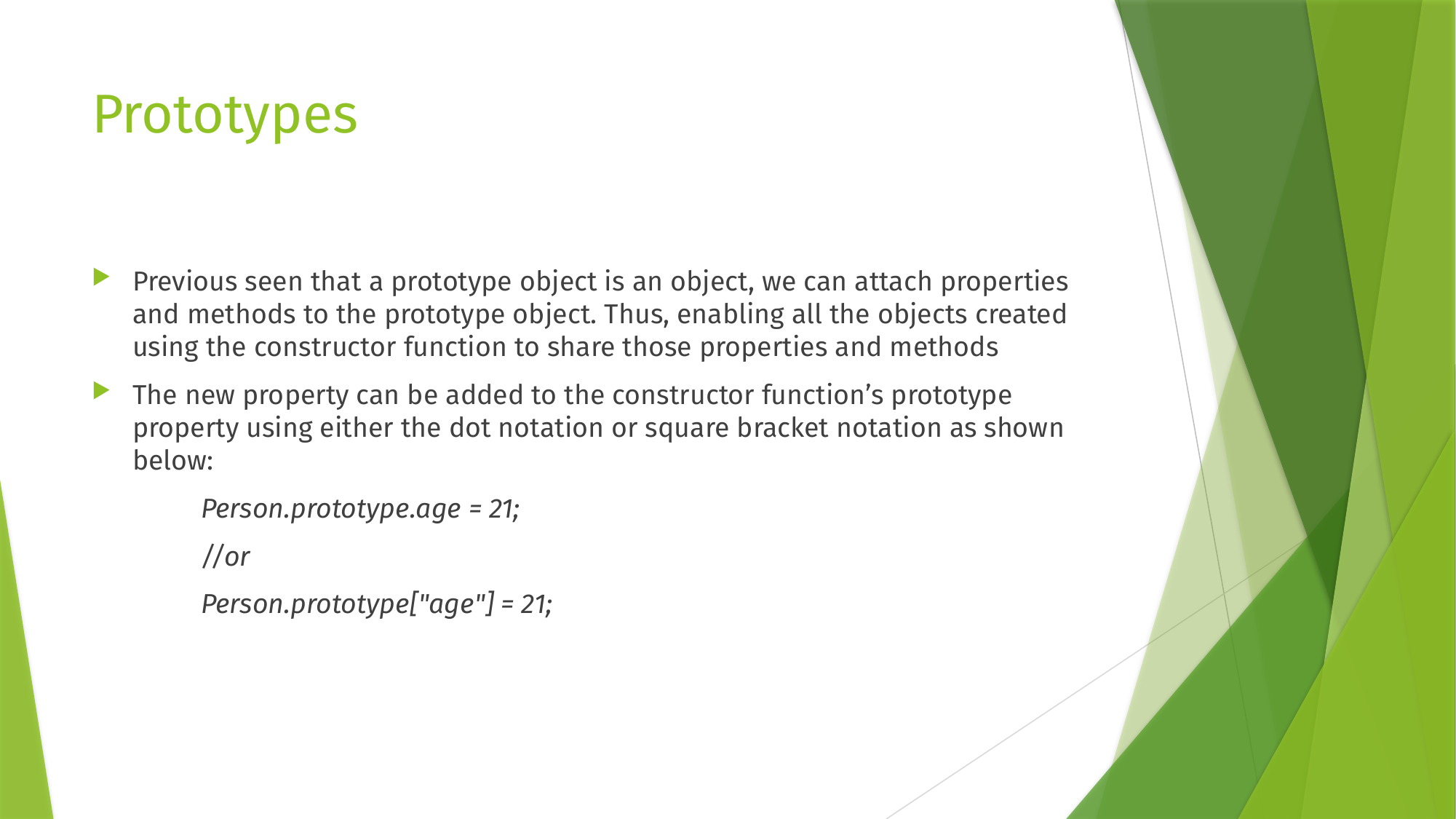

# Prototypes
Previous seen that a prototype object is an object, we can attach properties and methods to the prototype object. Thus, enabling all the objects created using the constructor function to share those properties and methods
The new property can be added to the constructor function’s prototype property using either the dot notation or square bracket notation as shown below:
	Person.prototype.age = 21;
	//or
	Person.prototype["age"] = 21;